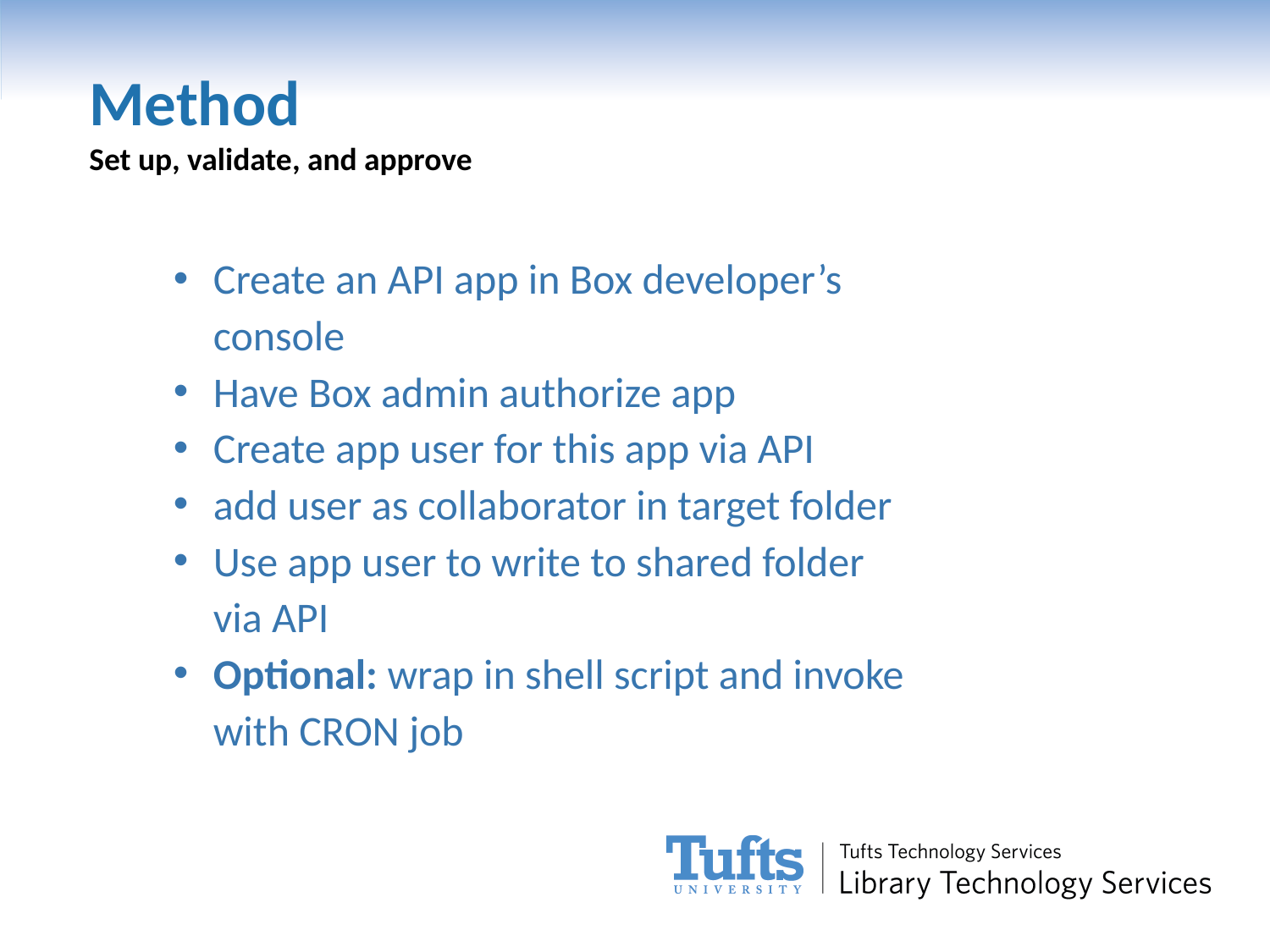

Method
Set up, validate, and approve
Create an API app in Box developer’s console
Have Box admin authorize app
Create app user for this app via API
add user as collaborator in target folder
Use app user to write to shared folder via API
Optional: wrap in shell script and invoke with CRON job